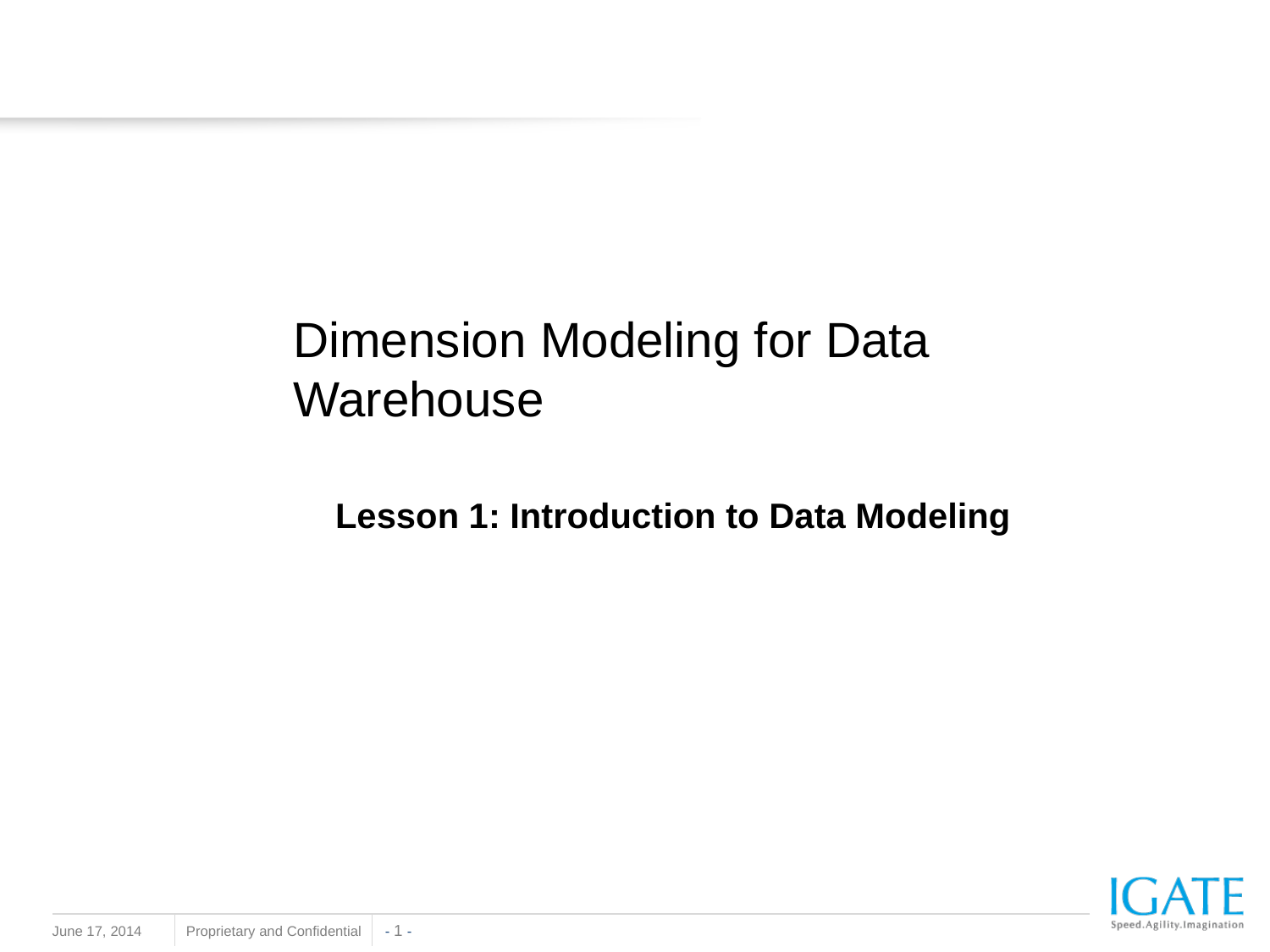

# Dimension Modeling for Data Warehouse
Lesson 1: Introduction to Data Modeling